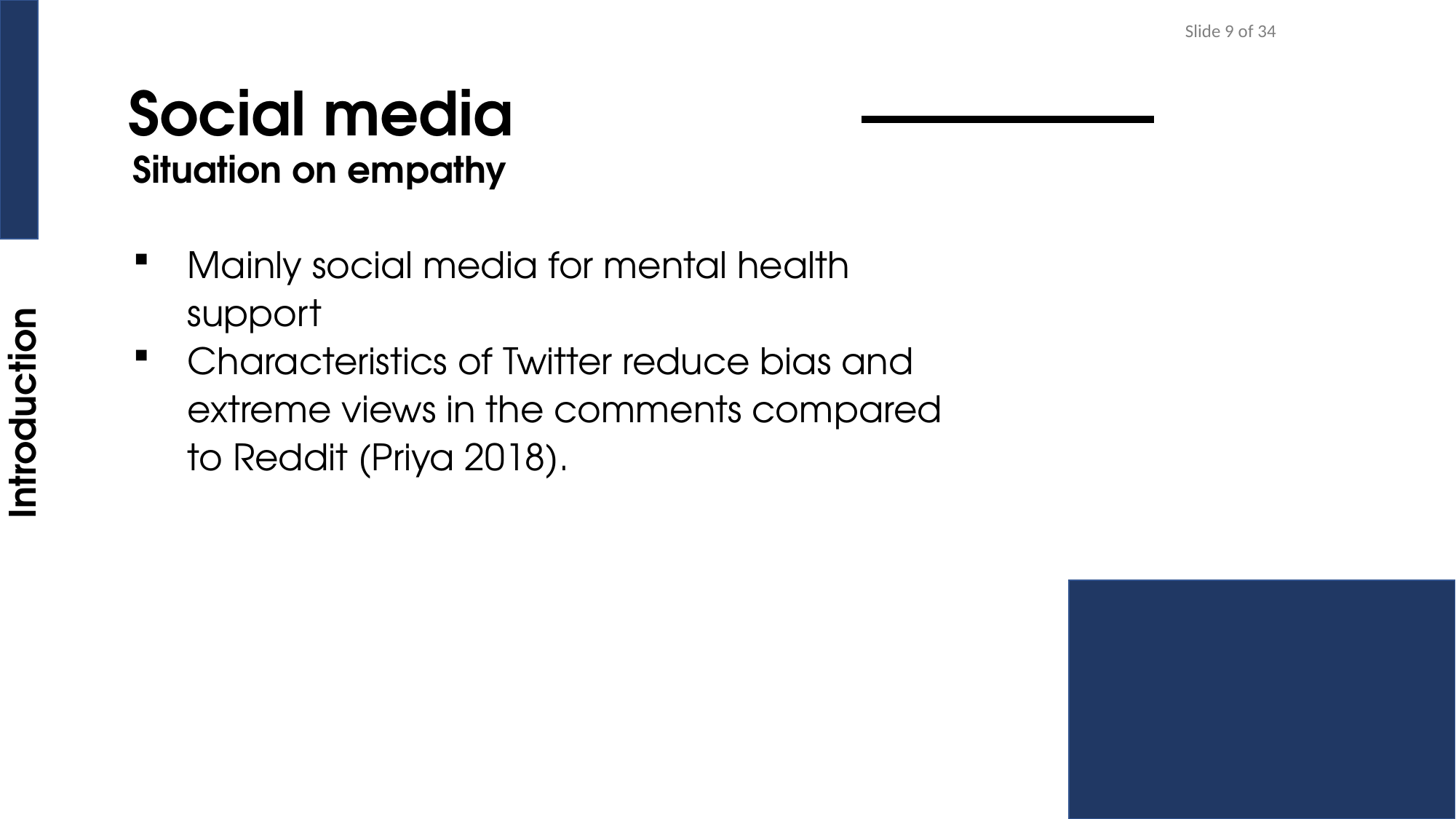

Slide 9 of 34
Social media
Situation on empathy

Mainly social media for mental health support
Characteristics of Twitter reduce bias and extreme views in the comments compared to Reddit (Priya 2018).

Introduction